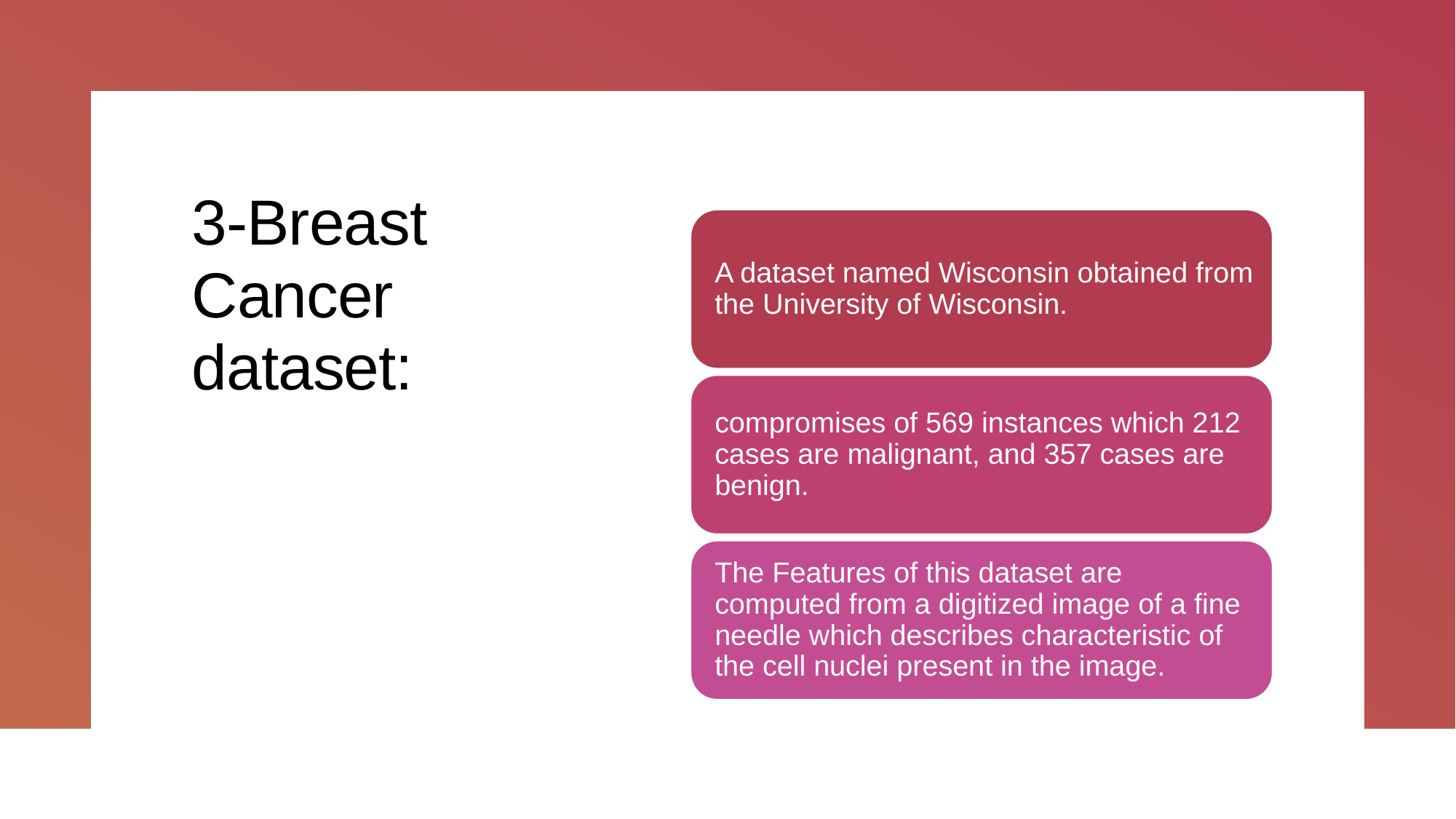

# 3-Breast Cancer dataset:
A dataset named Wisconsin obtained from the University of Wisconsin.
compromises of 569 instances which 212 cases are malignant, and 357 cases are benign.
The Features of this dataset are computed from a digitized image of a fine needle which describes characteristic of the cell nuclei present in the image.